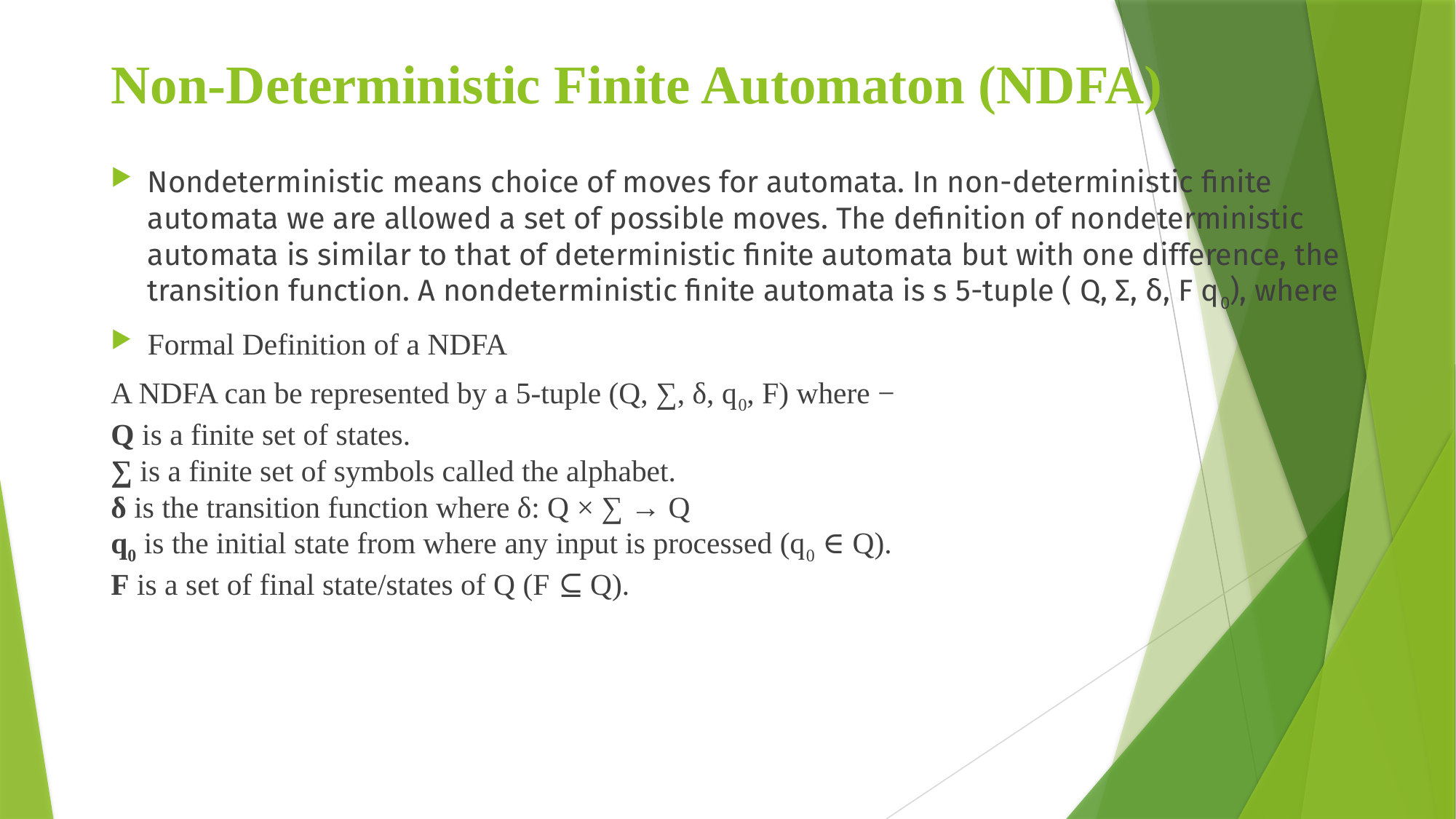

# Non-Deterministic Finite Automaton (NDFA)
Nondeterministic means choice of moves for automata. In non-deterministic finite automata we are allowed a set of possible moves. The definition of nondeterministic automata is similar to that of deterministic finite automata but with one difference, the transition function. A nondeterministic finite automata is s 5-tuple ( Q, Σ, δ, F q0), where
Formal Definition of a NDFA
A NDFA can be represented by a 5-tuple (Q, ∑, δ, q0, F) where −
Q is a finite set of states.
∑ is a finite set of symbols called the alphabet.
δ is the transition function where δ: Q × ∑ → Q
q0 is the initial state from where any input is processed (q0 ∈ Q).
F is a set of final state/states of Q (F ⊆ Q).